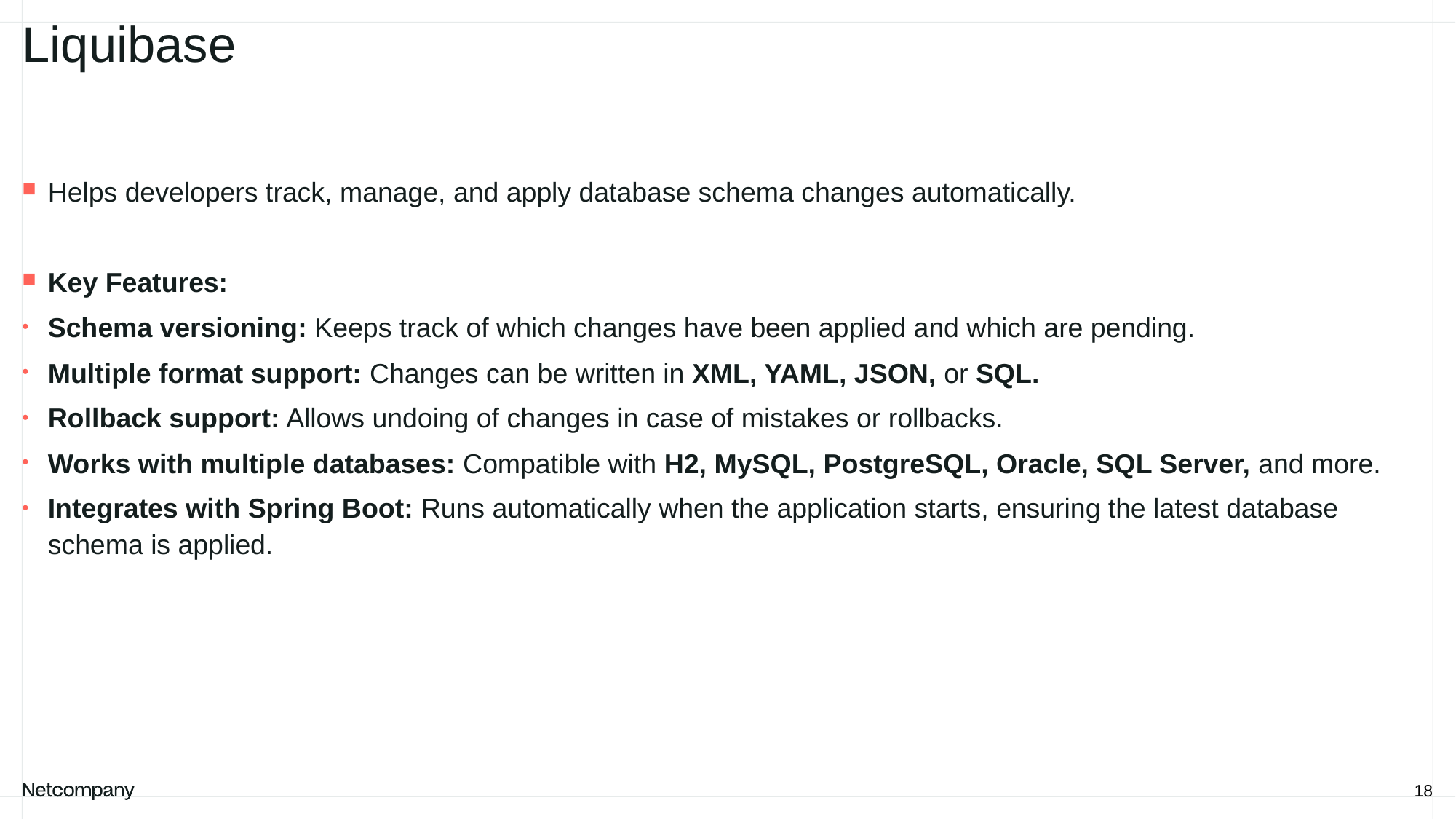

# Liquibase
Helps developers track, manage, and apply database schema changes automatically.

Key Features:
Schema versioning: Keeps track of which changes have been applied and which are pending.
Multiple format support: Changes can be written in XML, YAML, JSON, or SQL.
Rollback support: Allows undoing of changes in case of mistakes or rollbacks.
Works with multiple databases: Compatible with H2, MySQL, PostgreSQL, Oracle, SQL Server, and more.
Integrates with Spring Boot: Runs automatically when the application starts, ensuring the latest database schema is applied.

18
21 June, 2023